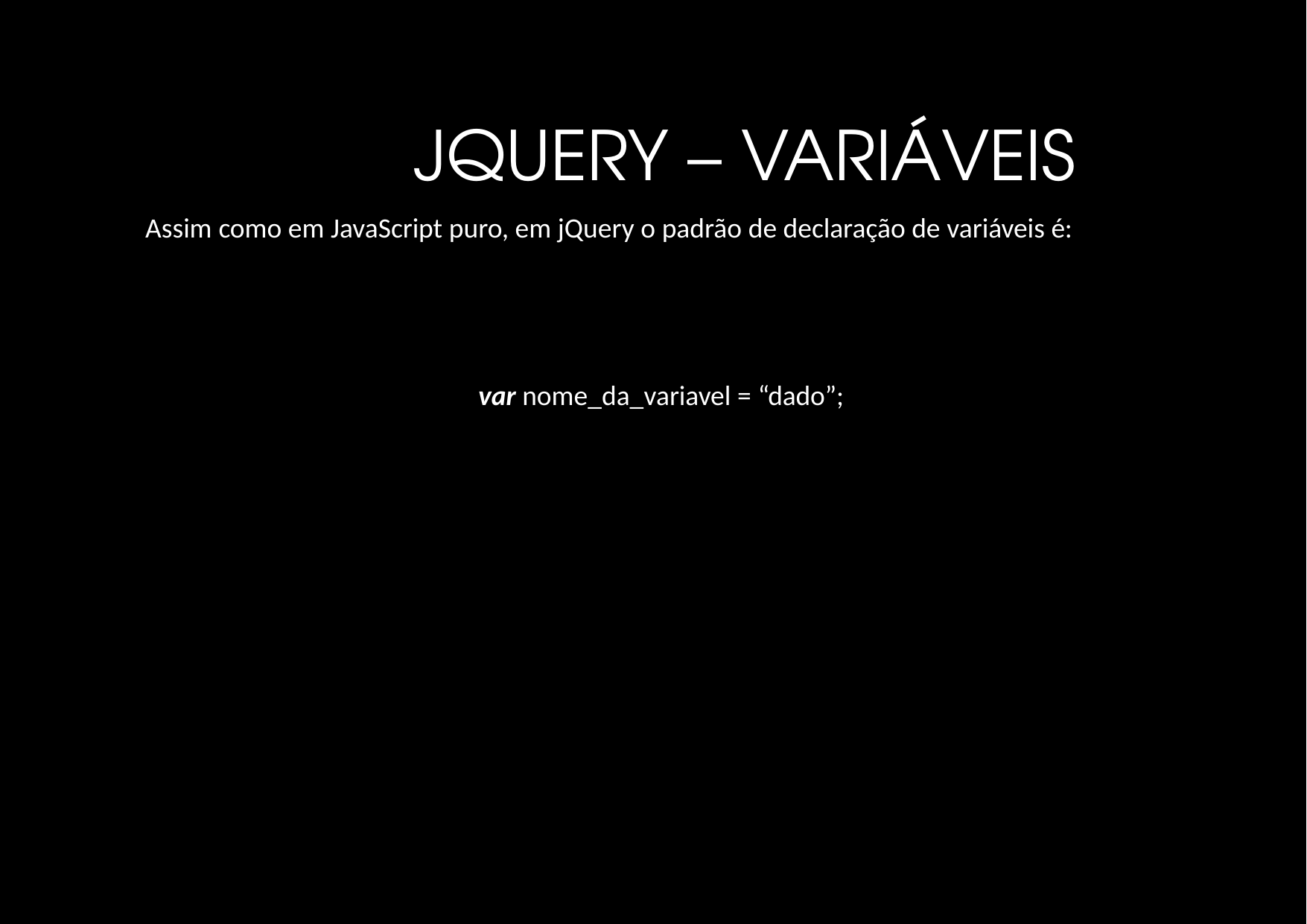

# jQuery – Variáveis
Assim como em JavaScript puro, em jQuery o padrão de declaração de variáveis é:
var nome_da_variavel = “dado”;